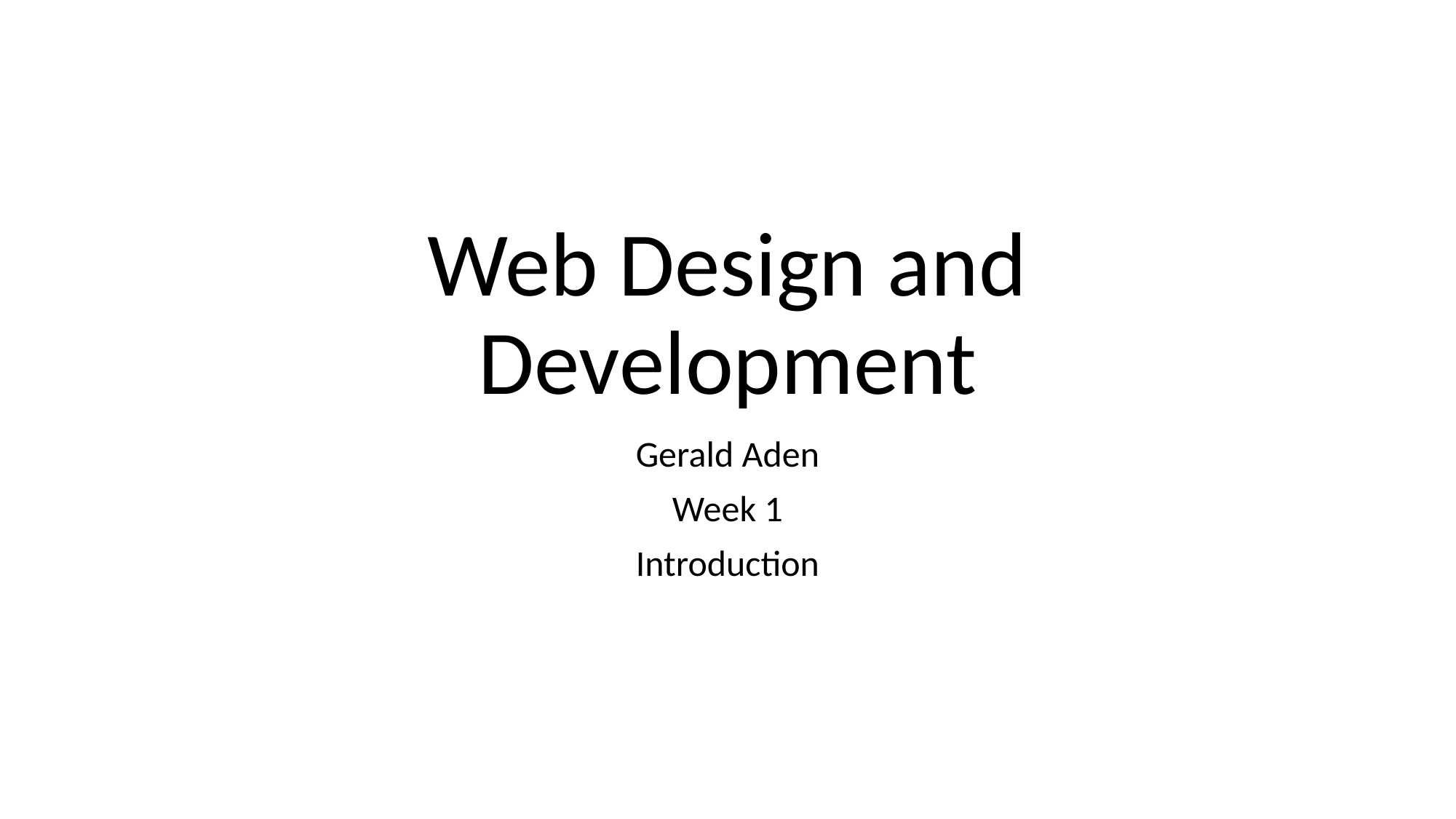

# Web Design and Development
Gerald Aden
Week 1
Introduction